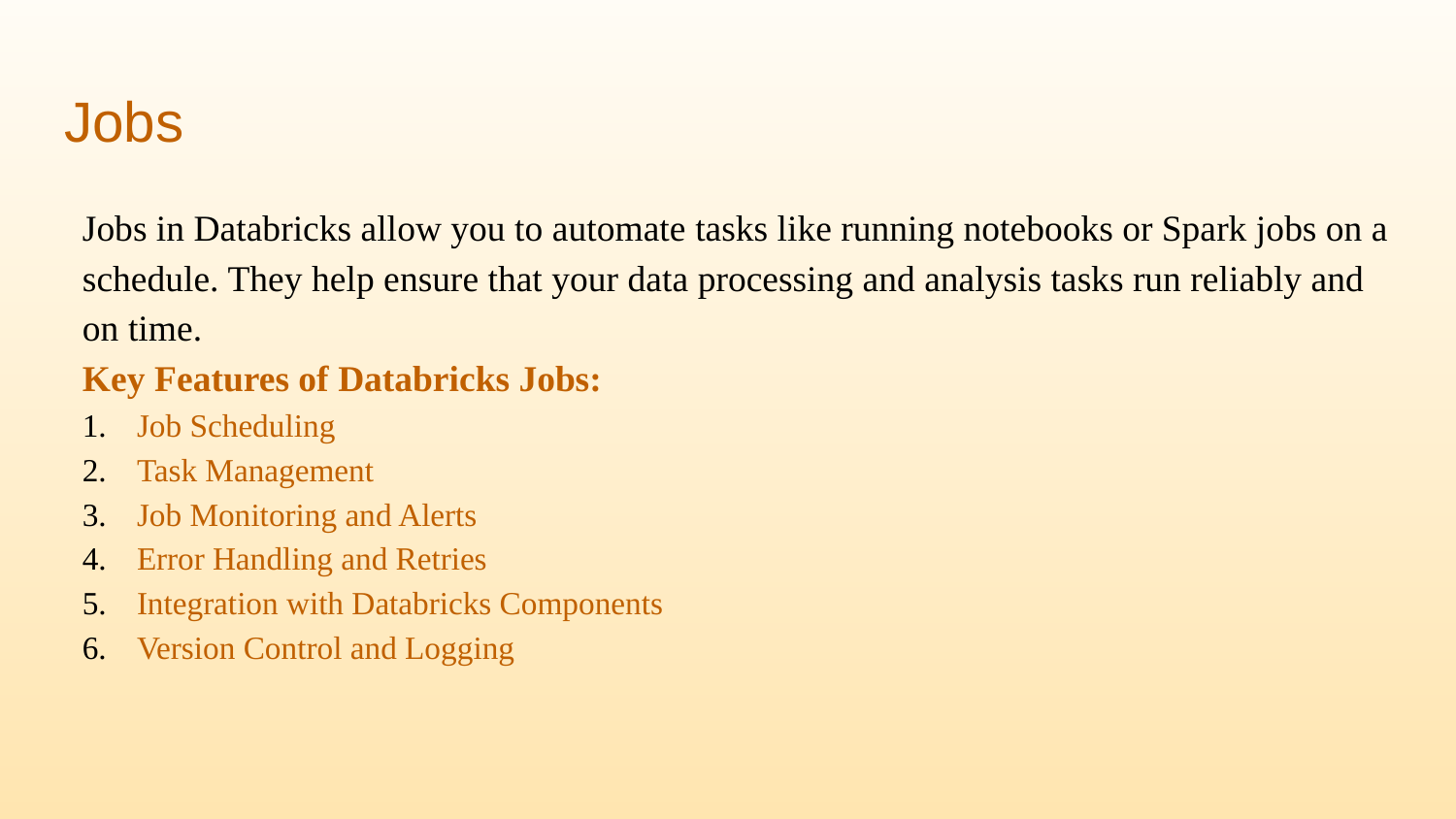

# Jobs
Jobs in Databricks allow you to automate tasks like running notebooks or Spark jobs on a schedule. They help ensure that your data processing and analysis tasks run reliably and on time.
Key Features of Databricks Jobs:
Job Scheduling
Task Management
Job Monitoring and Alerts
Error Handling and Retries
Integration with Databricks Components
Version Control and Logging